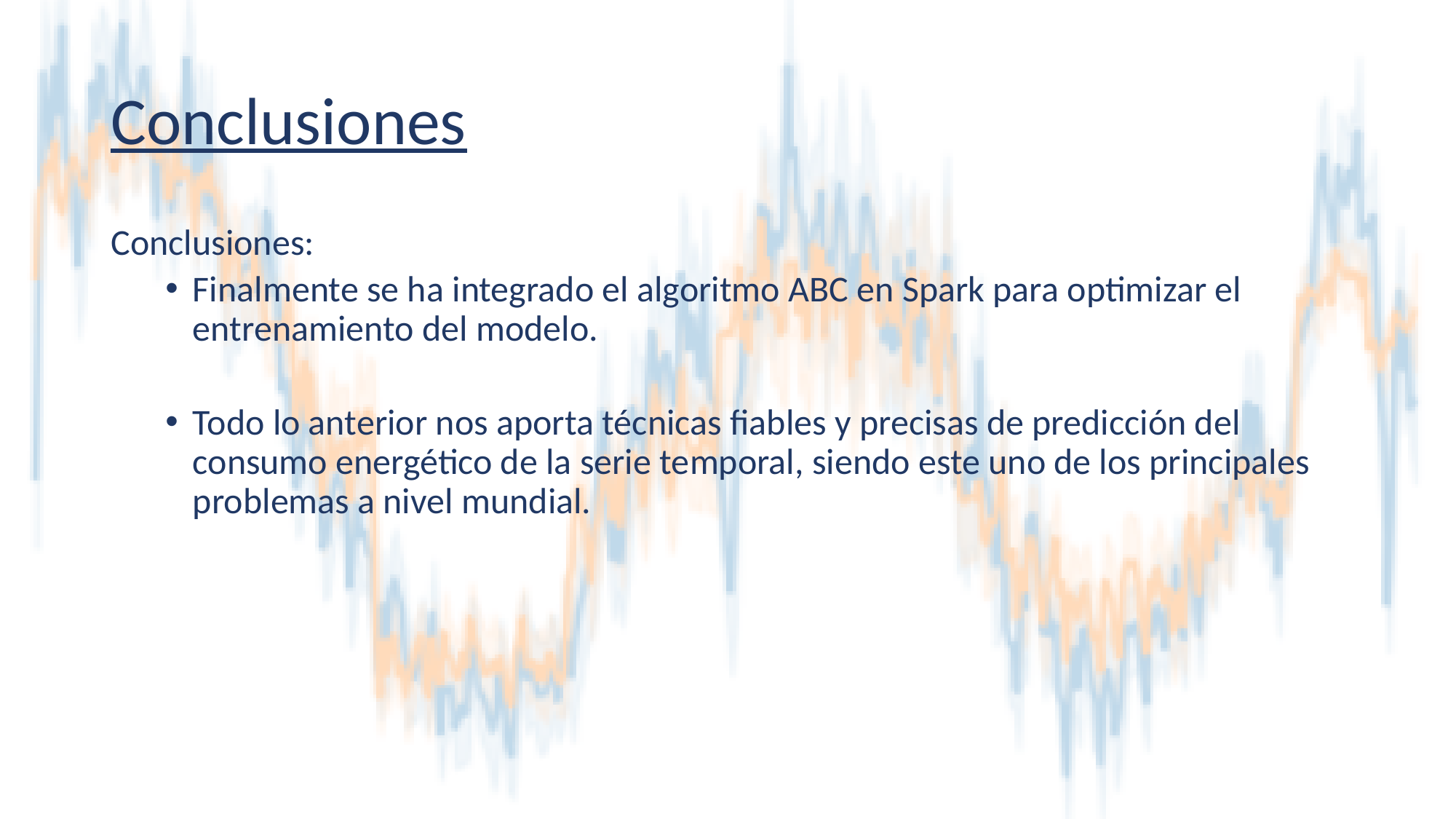

# Conclusiones

Conclusiones:
Finalmente se ha integrado el algoritmo ABC en Spark para optimizar el entrenamiento del modelo.

Todo lo anterior nos aporta técnicas fiables y precisas de predicción del consumo energético de la serie temporal, siendo este uno de los principales problemas a nivel mundial.